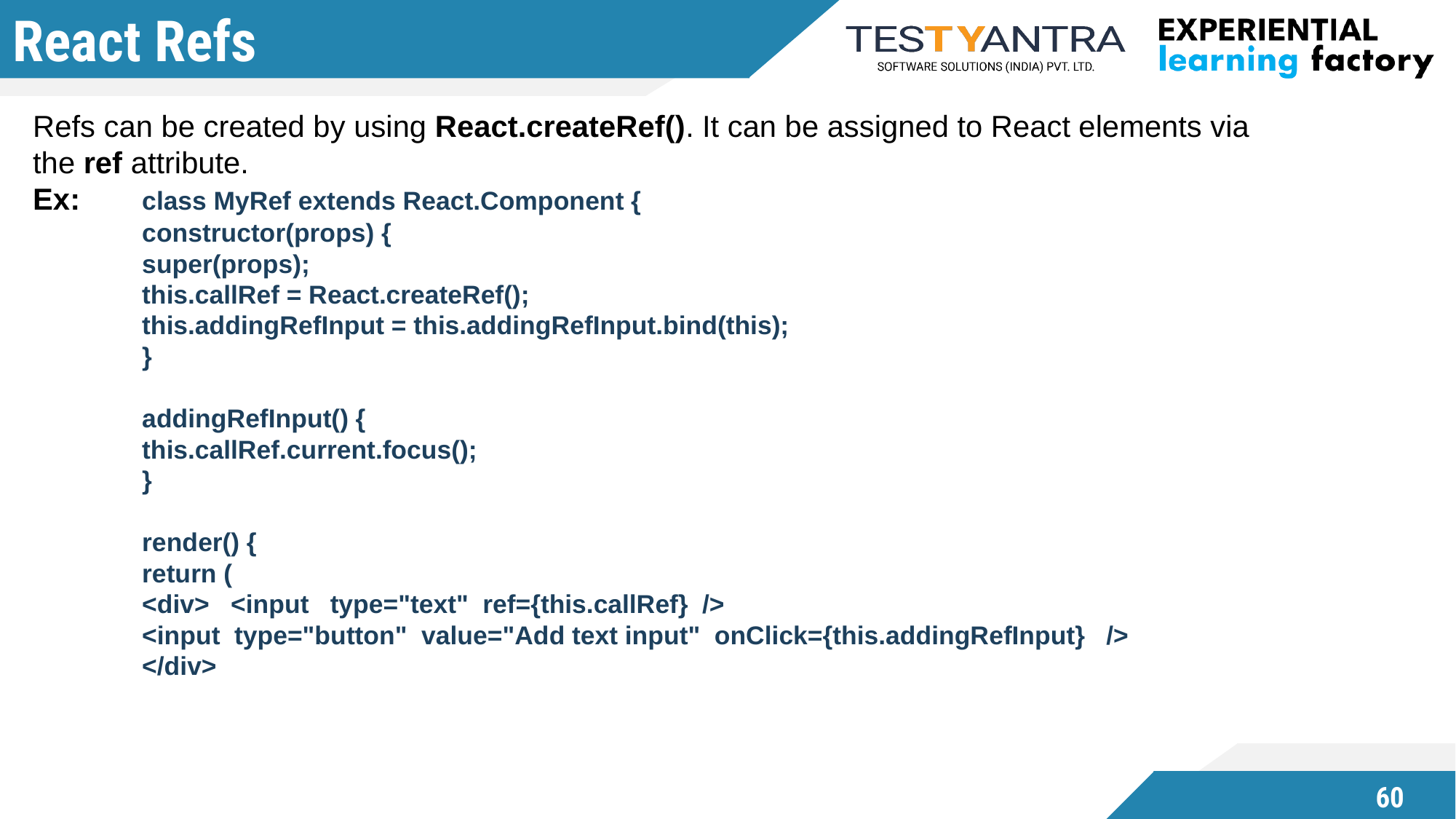

# React Refs
Refs can be created by using React.createRef(). It can be assigned to React elements via the ref attribute.
Ex: 	class MyRef extends React.Component {
  	constructor(props) {
    	super(props);
    	this.callRef = React.createRef();
   	this.addingRefInput = this.addingRefInput.bind(this);
  	}

  	addingRefInput() {
    	this.callRef.current.focus();
  	}

  	render() {
    	return (
      	<div>   <input   type="text"  ref={this.callRef}  />
        	<input  type="button"  value="Add text input"  onClick={this.addingRefInput}   />
     	</div>

60